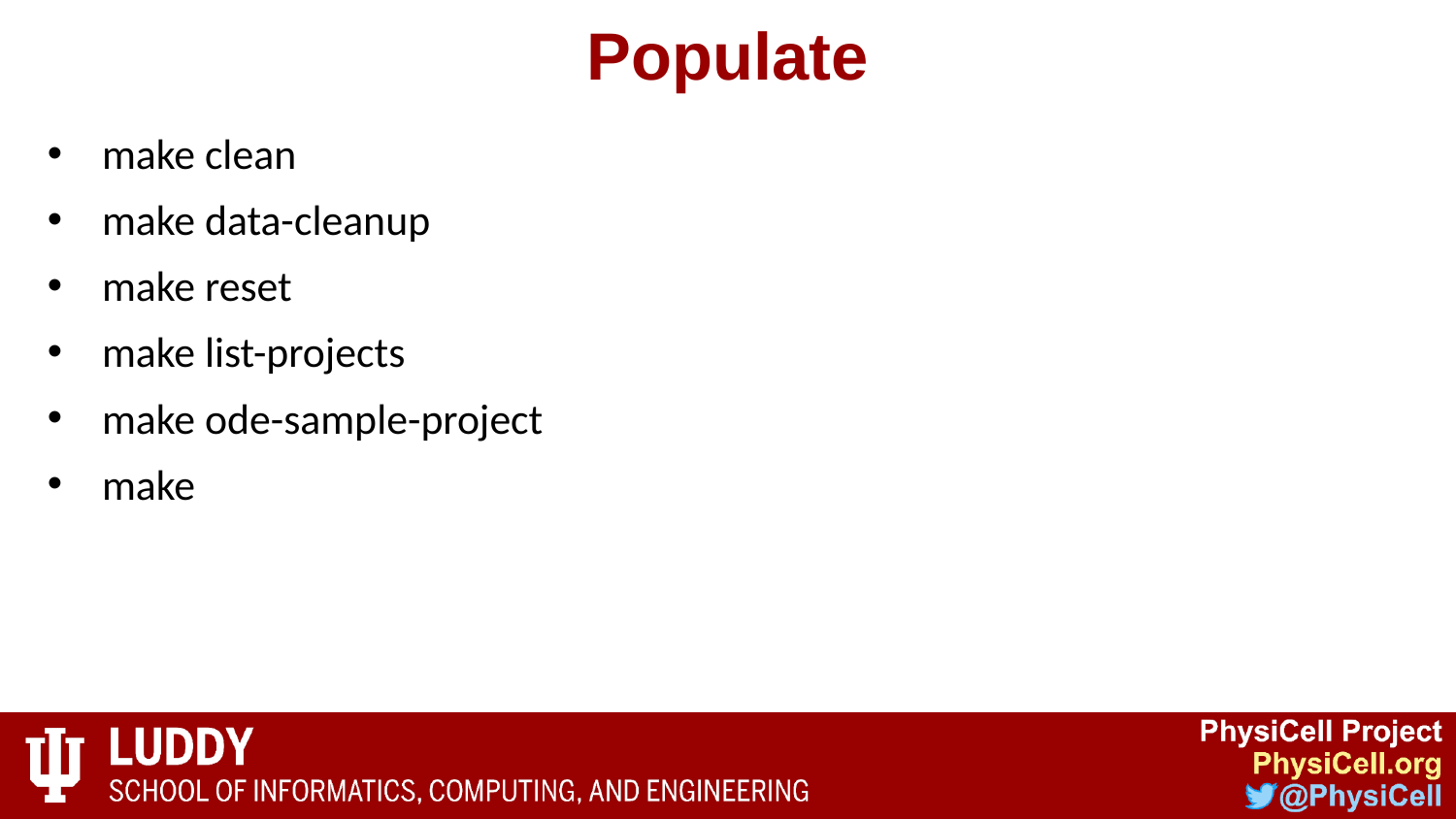

# Populate
make clean
make data-cleanup
make reset
make list-projects
make ode-sample-project
make